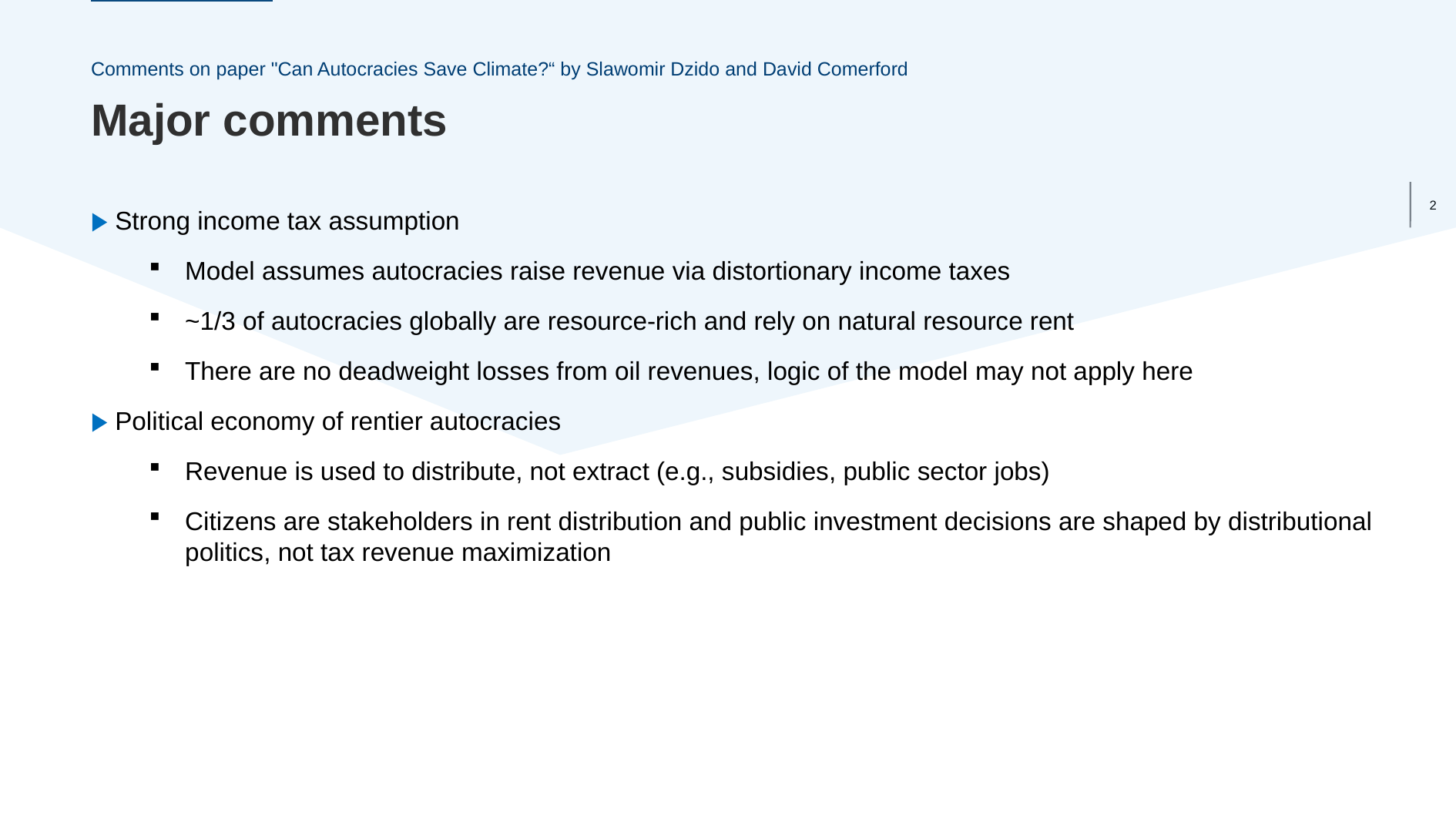

Comments on paper "Can Autocracies Save Climate?“ by Slawomir Dzido and David Comerford
Major comments
▶ Strong income tax assumption
Model assumes autocracies raise revenue via distortionary income taxes
~1/3 of autocracies globally are resource-rich and rely on natural resource rent
There are no deadweight losses from oil revenues, logic of the model may not apply here
▶ Political economy of rentier autocracies
Revenue is used to distribute, not extract (e.g., subsidies, public sector jobs)
Citizens are stakeholders in rent distribution and public investment decisions are shaped by distributional politics, not tax revenue maximization